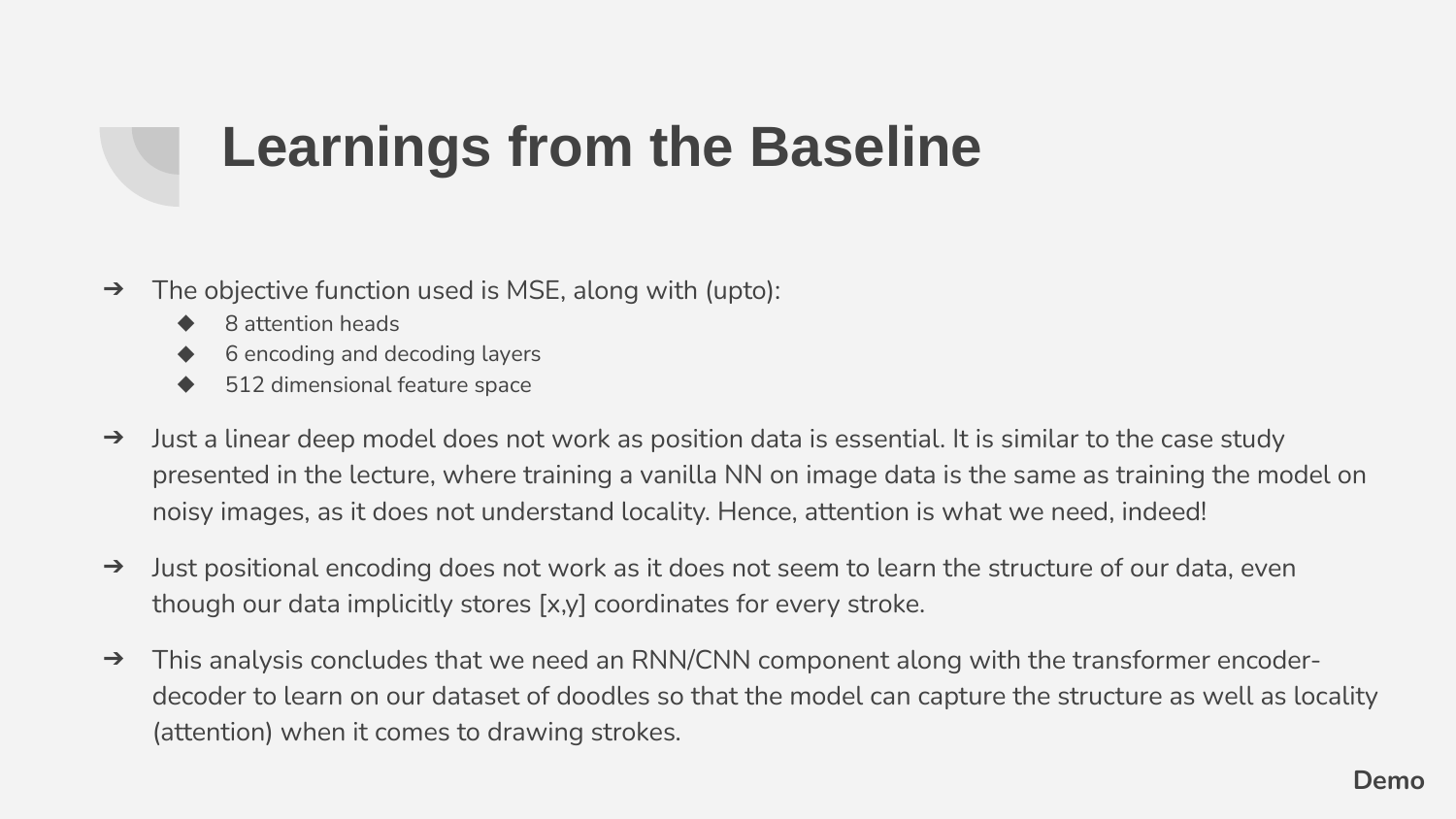

# Learnings from the Baseline
The objective function used is MSE, along with (upto):
8 attention heads
6 encoding and decoding layers
512 dimensional feature space
Just a linear deep model does not work as position data is essential. It is similar to the case study presented in the lecture, where training a vanilla NN on image data is the same as training the model on noisy images, as it does not understand locality. Hence, attention is what we need, indeed!
Just positional encoding does not work as it does not seem to learn the structure of our data, even though our data implicitly stores [x,y] coordinates for every stroke.
This analysis concludes that we need an RNN/CNN component along with the transformer encoder-decoder to learn on our dataset of doodles so that the model can capture the structure as well as locality (attention) when it comes to drawing strokes.
Demo